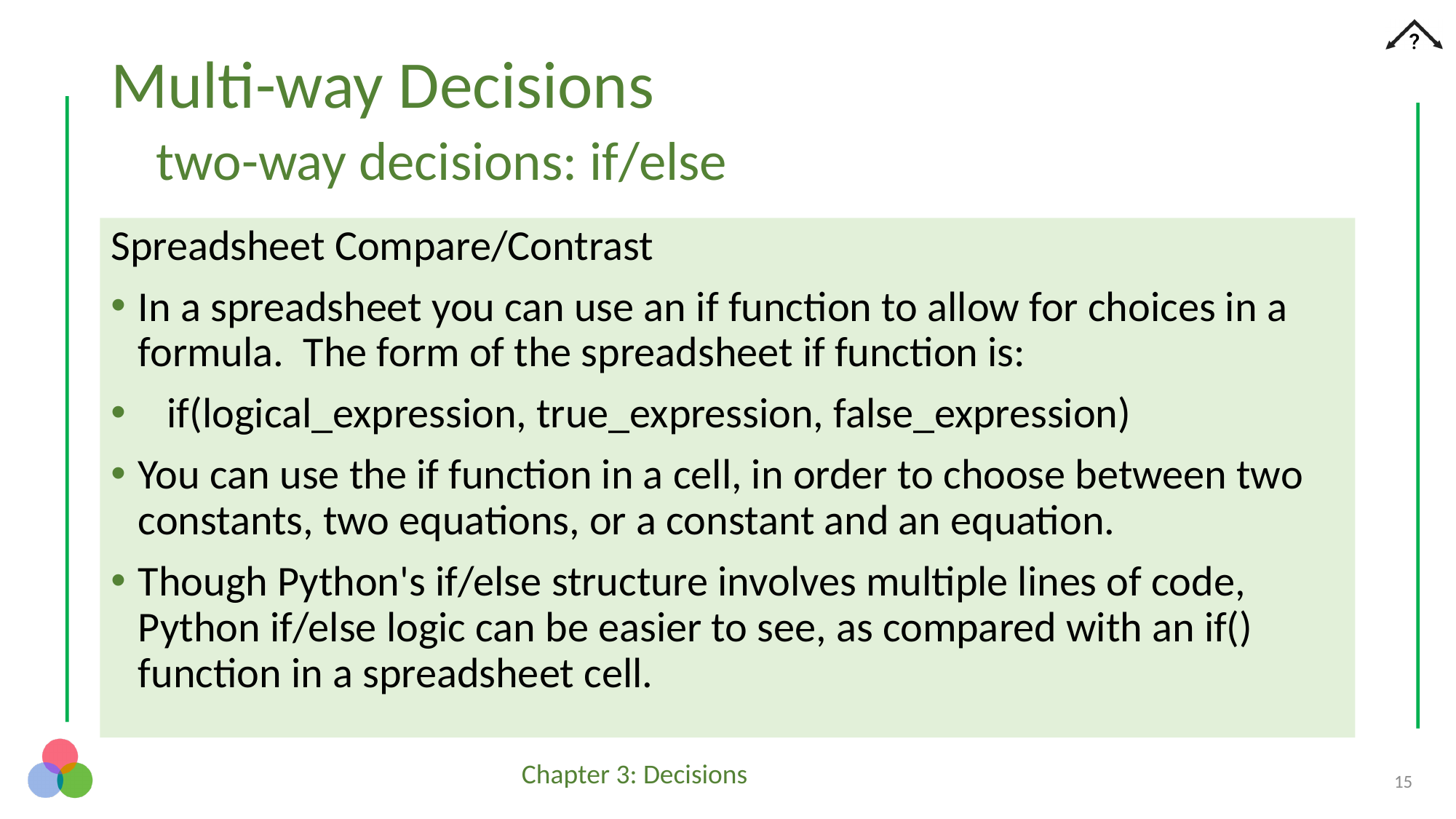

# Multi-way Decisions two-way decisions: if/else
Spreadsheet Compare/Contrast
In a spreadsheet you can use an if function to allow for choices in a formula.  The form of the spreadsheet if function is:
   if(logical_expression, true_expression, false_expression)
You can use the if function in a cell, in order to choose between two constants, two equations, or a constant and an equation.
Though Python's if/else structure involves multiple lines of code, Python if/else logic can be easier to see, as compared with an if() function in a spreadsheet cell.
15